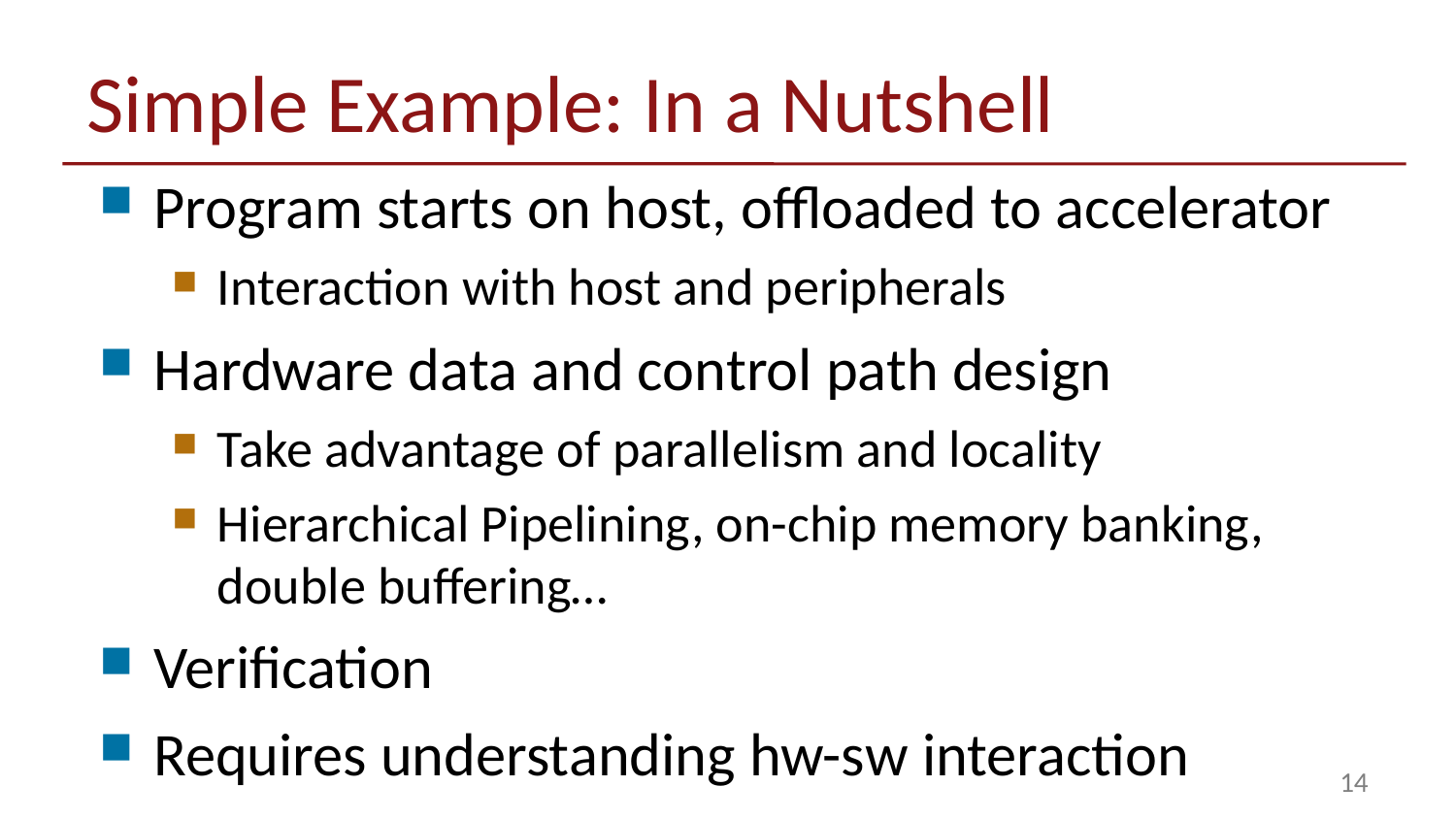

# Simple Example: In a Nutshell
Program starts on host, offloaded to accelerator
Interaction with host and peripherals
Hardware data and control path design
Take advantage of parallelism and locality
Hierarchical Pipelining, on-chip memory banking, double buffering…
Verification
Requires understanding hw-sw interaction
14